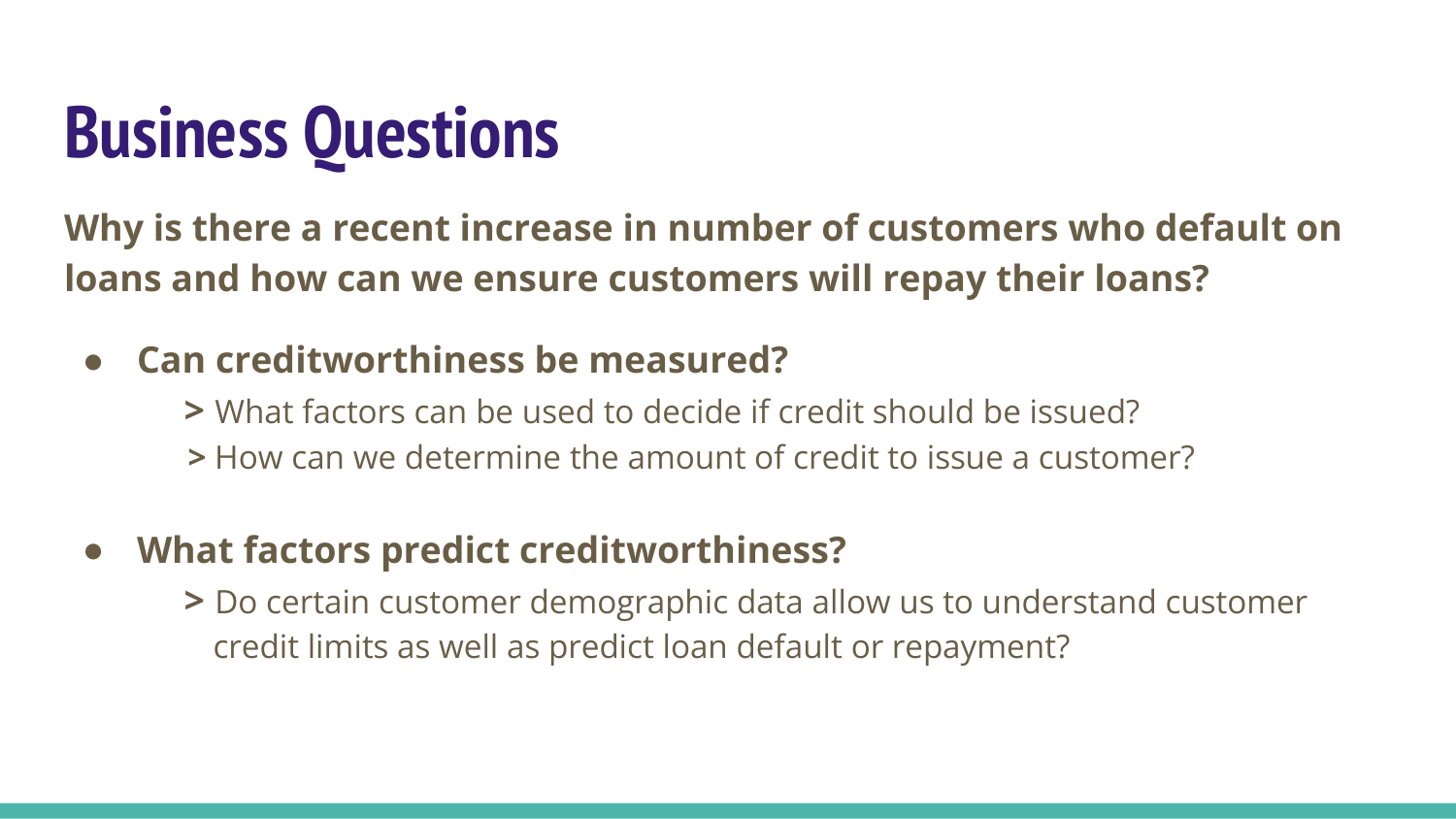

# Business Questions
Why is there a recent increase in number of customers who default on loans and how can we ensure customers will repay their loans?
Can creditworthiness be measured?
     > What factors can be used to decide if credit should be issued?
      > How can we determine the amount of credit to issue a customer?
What factors predict creditworthiness?
     > Do certain customer demographic data allow us to understand customer
         credit limits as well as predict loan default or repayment?